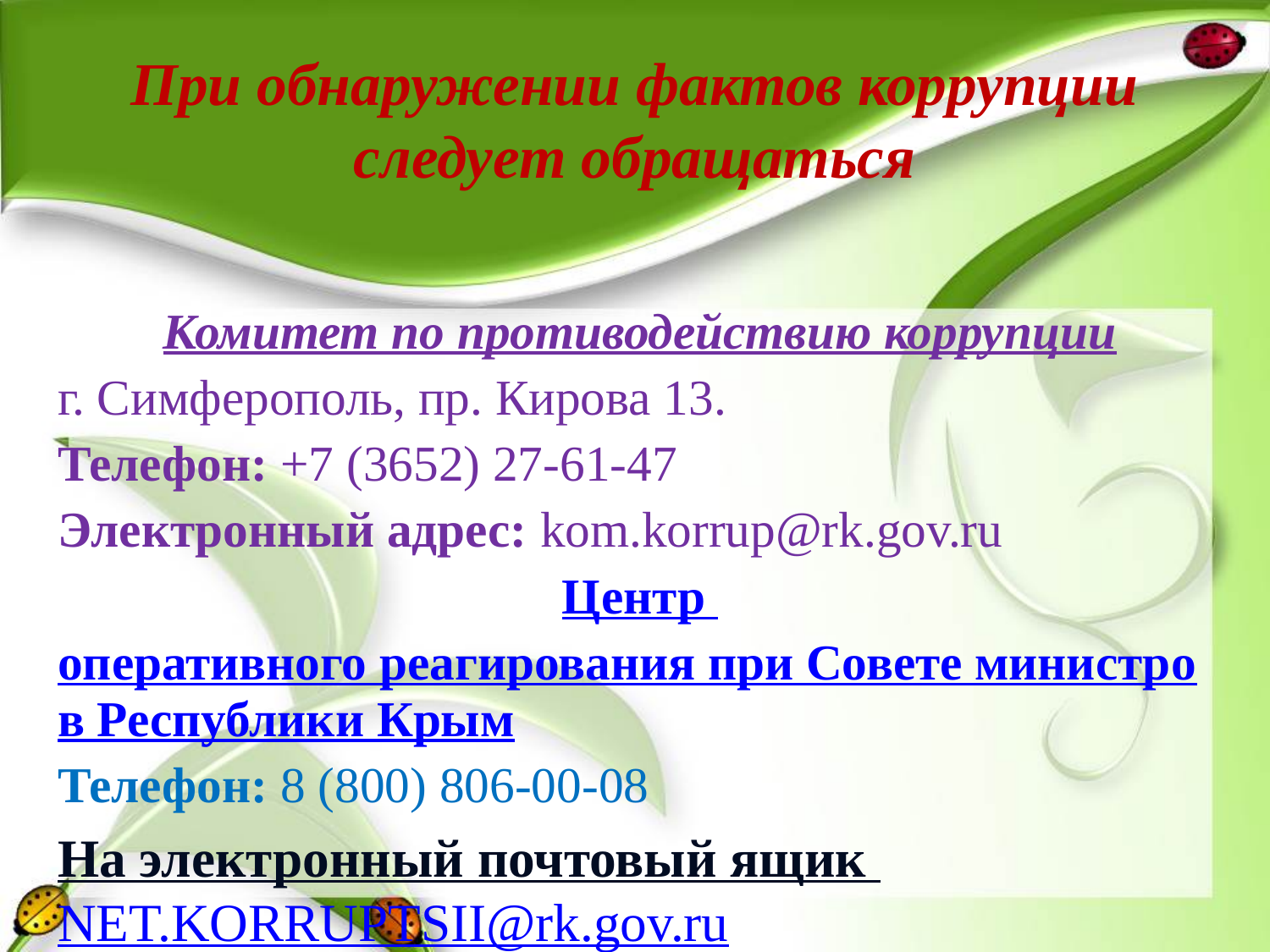

# При обнаружении фактов коррупции следует обращаться
Комитет по противодействию коррупции
г. Симферополь, пр. Кирова 13.
Телефон: +7 (3652) 27-61-47
Электронный адрес: kom.korrup@rk.gov.ru
Центр оперативного реагирования при Совете министров Республики Крым
Телефон: 8 (800) 806-00-08
На электронный почтовый ящик NET.KORRUPTSII@rk.gov.ru